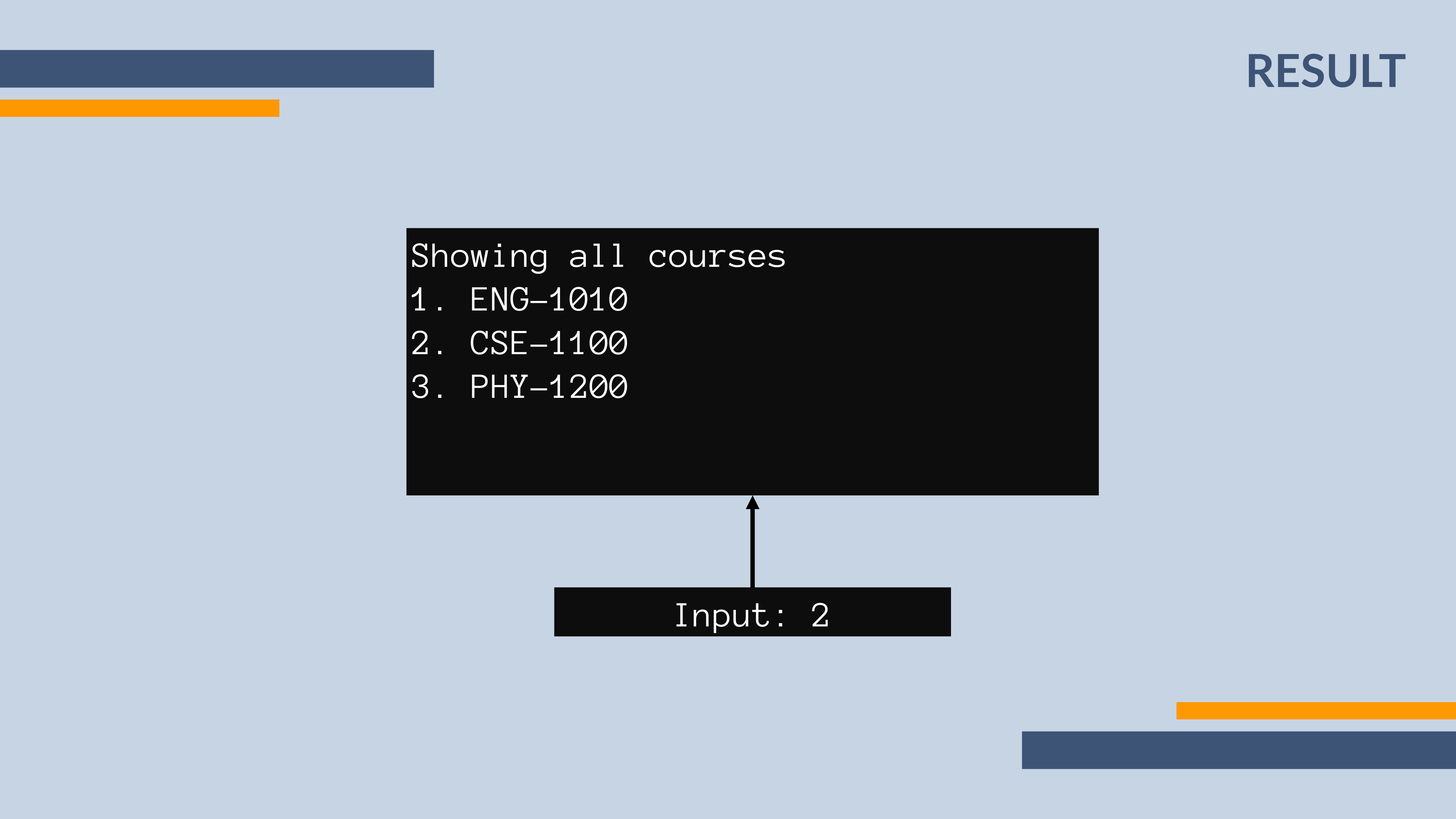

RESULT

Showing all courses
1. ENG-1010
2. CSE-1100
3. PHY-1200

Input: 2